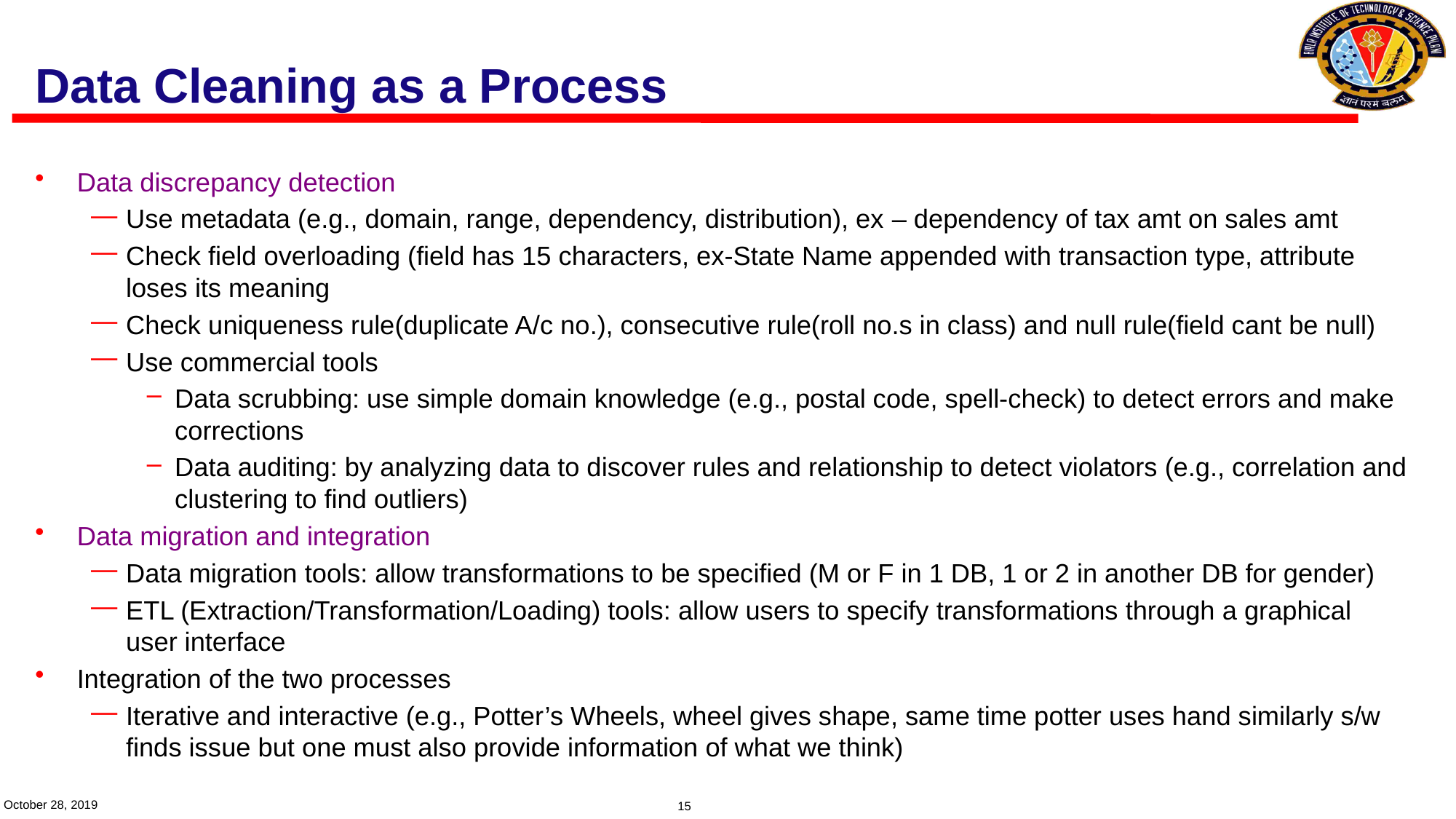

# Data Cleaning as a Process
Data discrepancy detection
Use metadata (e.g., domain, range, dependency, distribution), ex – dependency of tax amt on sales amt
Check field overloading (field has 15 characters, ex-State Name appended with transaction type, attribute loses its meaning
Check uniqueness rule(duplicate A/c no.), consecutive rule(roll no.s in class) and null rule(field cant be null)
Use commercial tools
Data scrubbing: use simple domain knowledge (e.g., postal code, spell-check) to detect errors and make corrections
Data auditing: by analyzing data to discover rules and relationship to detect violators (e.g., correlation and clustering to find outliers)
Data migration and integration
Data migration tools: allow transformations to be specified (M or F in 1 DB, 1 or 2 in another DB for gender)
ETL (Extraction/Transformation/Loading) tools: allow users to specify transformations through a graphical user interface
Integration of the two processes
Iterative and interactive (e.g., Potter’s Wheels, wheel gives shape, same time potter uses hand similarly s/w finds issue but one must also provide information of what we think)